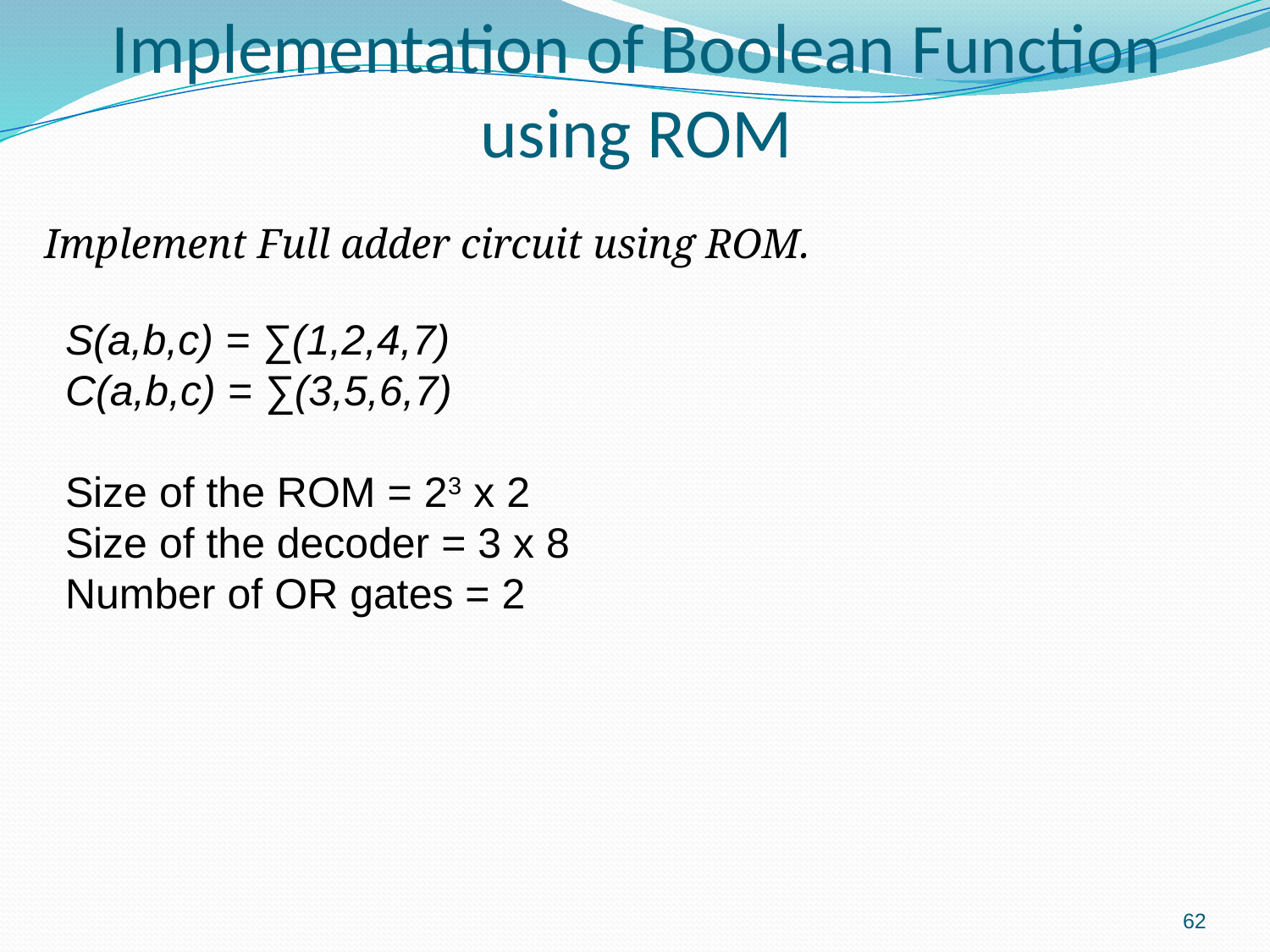

# Implementation of Boolean Function using ROM
Implement Full adder circuit using ROM.

S(a,b,c) = ∑(1,2,4,7)
C(a,b,c) = ∑(3,5,6,7)

Size of the ROM = 23 x 2
Size of the decoder = 3 x 8
Number of OR gates = 2
62